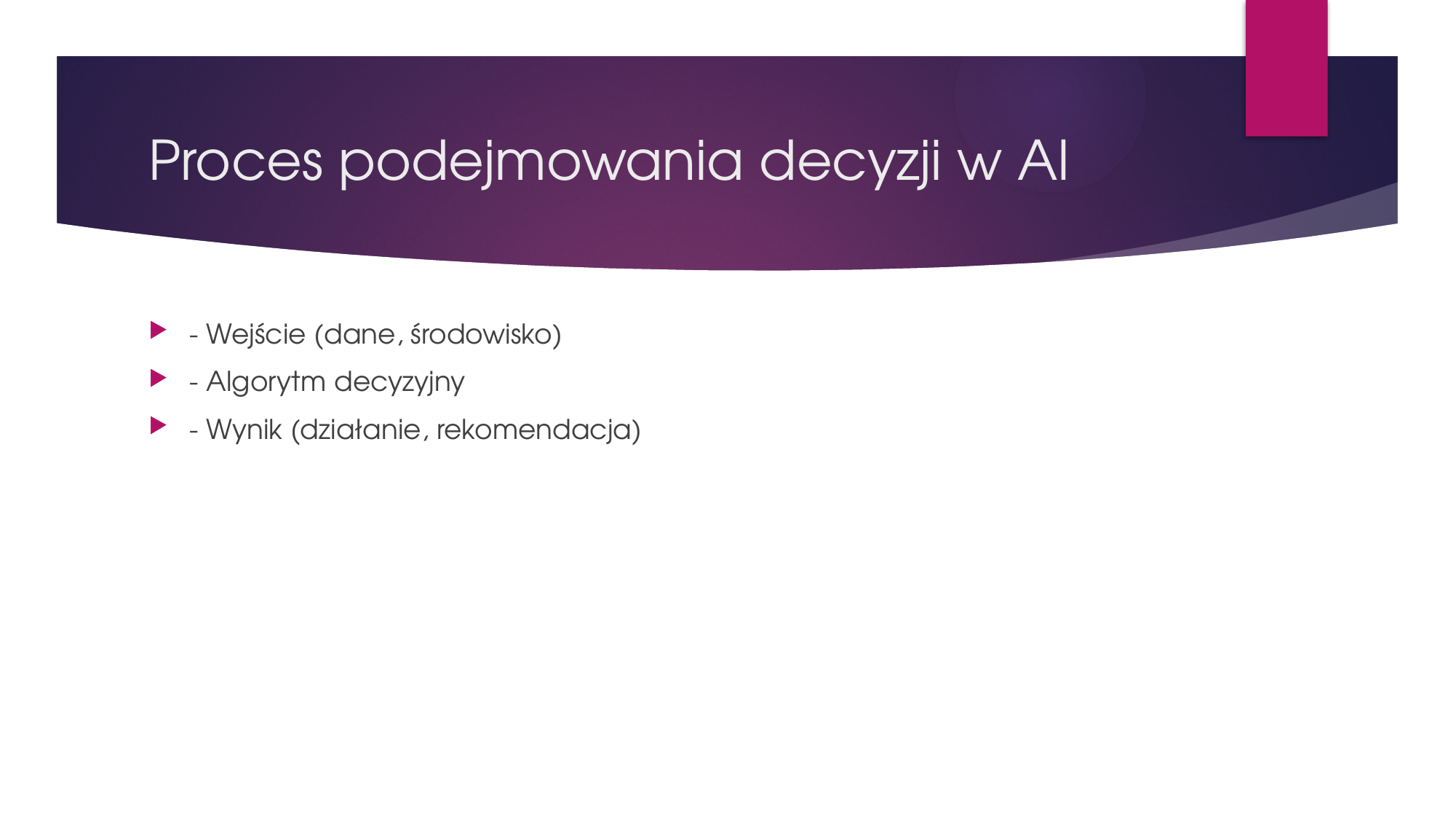

# Proces podejmowania decyzji w AI
- Wejście (dane, środowisko)
- Algorytm decyzyjny
- Wynik (działanie, rekomendacja)